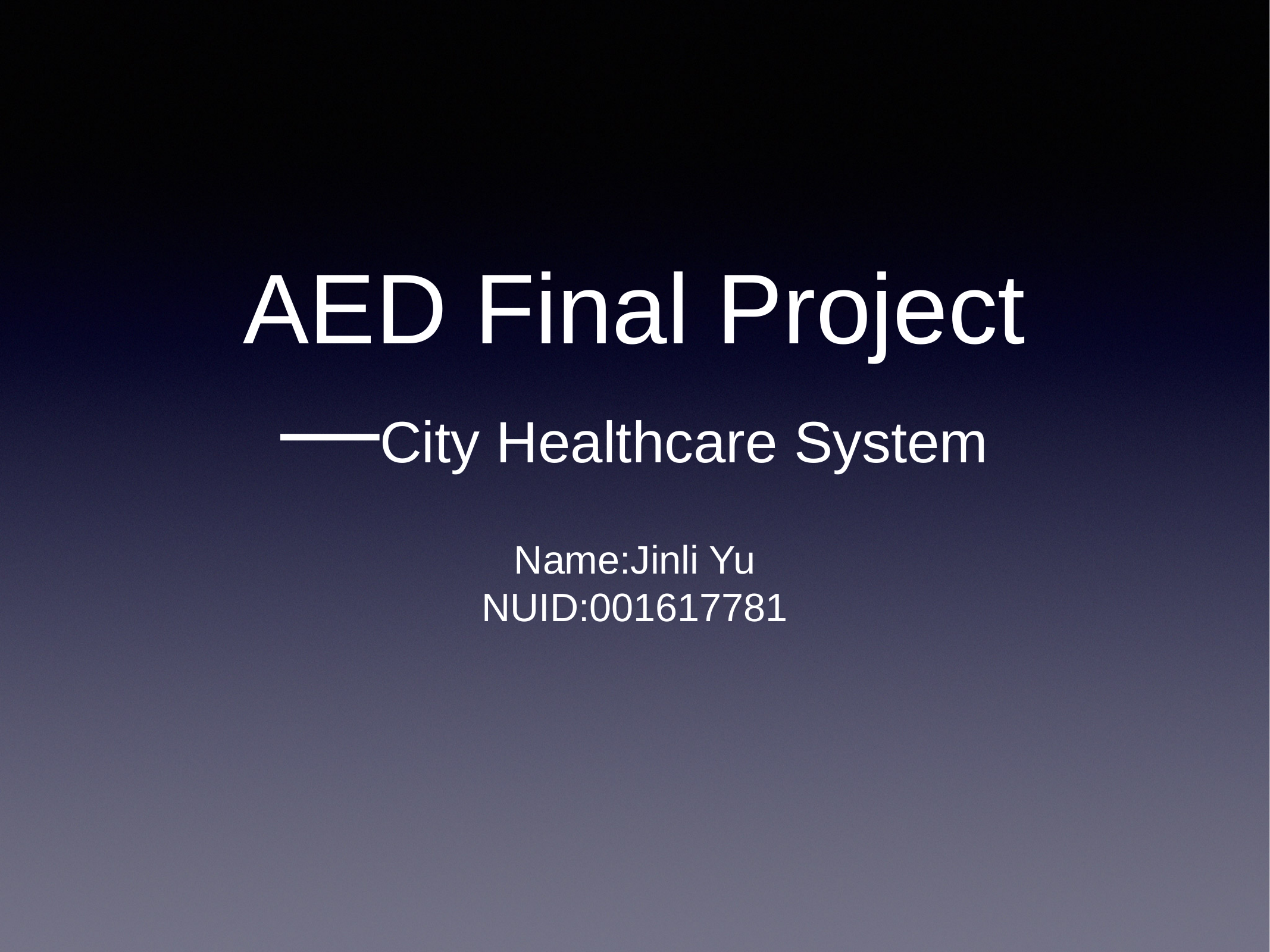

# AED Final Project
—City Healthcare System
Name:Jinli Yu
NUID:001617781